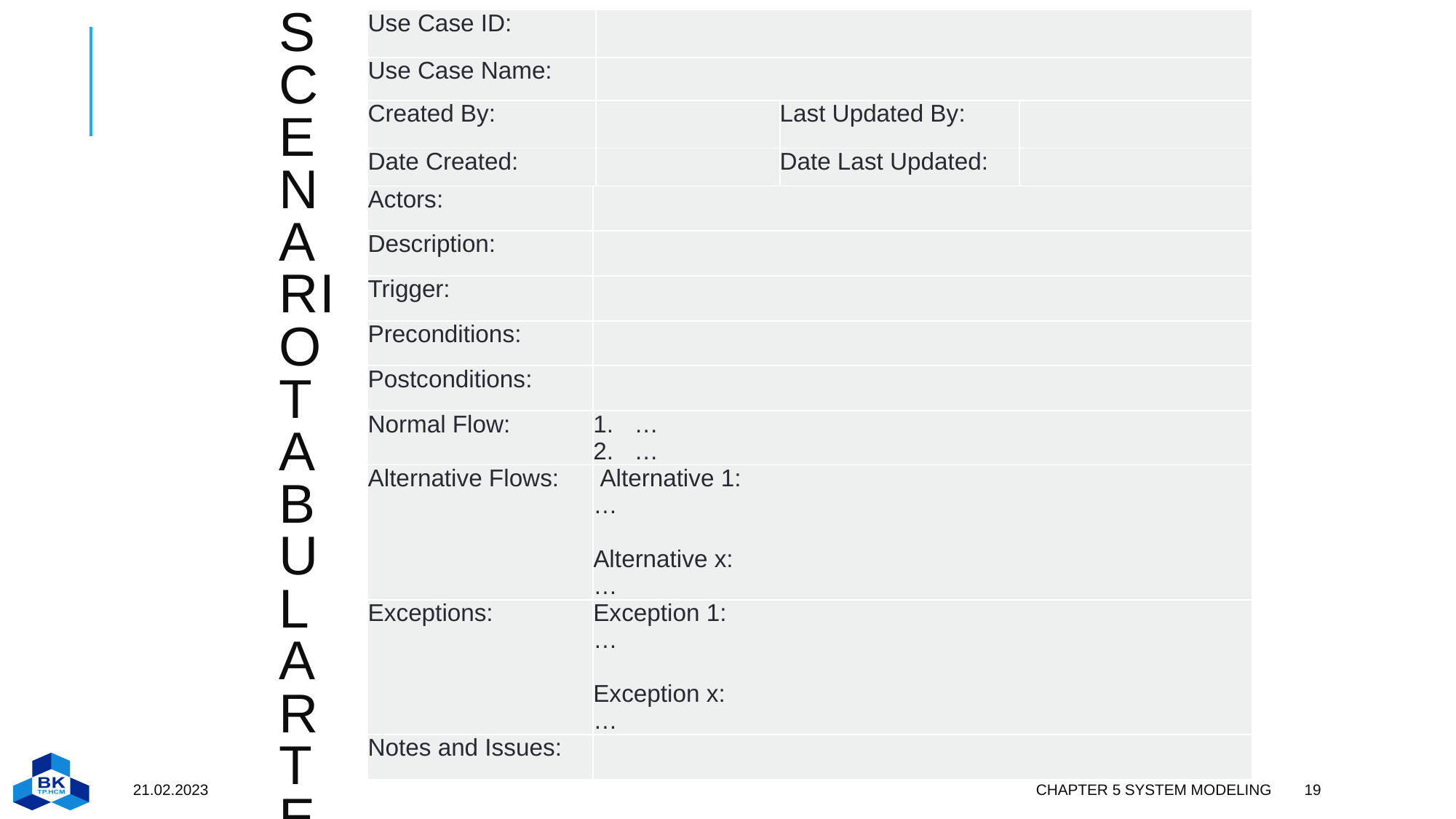

| Use Case ID: |  |  |  |
| --- | --- | --- | --- |
| Use Case Name: |  |  |  |
| Created By: |  | Last Updated By: |  |
| Date Created: |  | Date Last Updated: |  |
# Use-case scenario tabular template
| Actors: |  |
| --- | --- |
| Description: |  |
| Trigger: |  |
| Preconditions: |  |
| Postconditions: |  |
| Normal Flow: | … … |
| Alternative Flows: | Alternative 1: … Alternative x: … |
| Exceptions: | Exception 1: … Exception x: … |
| Notes and Issues: |  |
21.02.2023
Chapter 5 System modeling
19